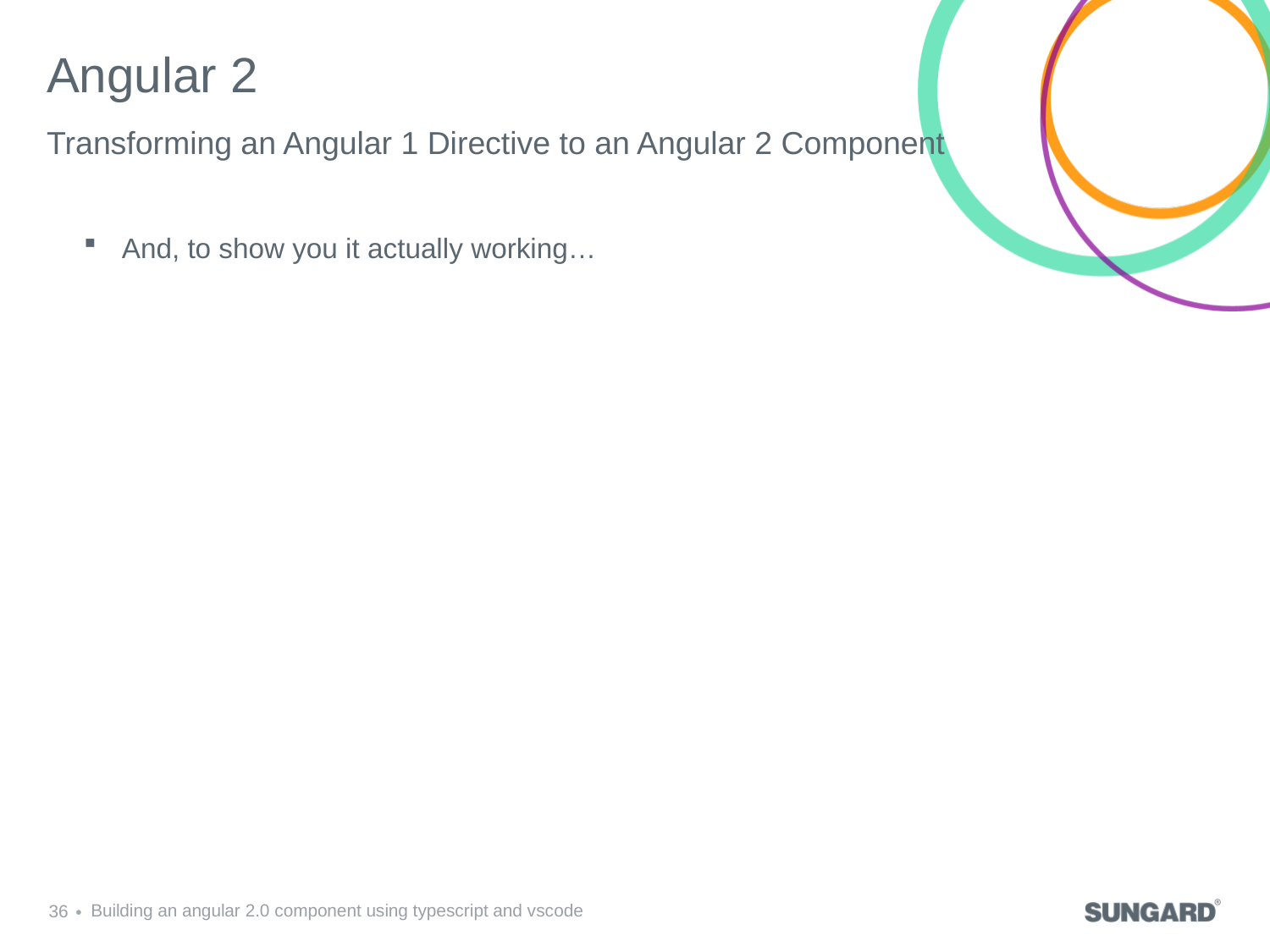

# Angular 2
Transforming an Angular 1 Directive to an Angular 2 Component

And, to show you it actually working…

36
Building an angular 2.0 component using typescript and vscode